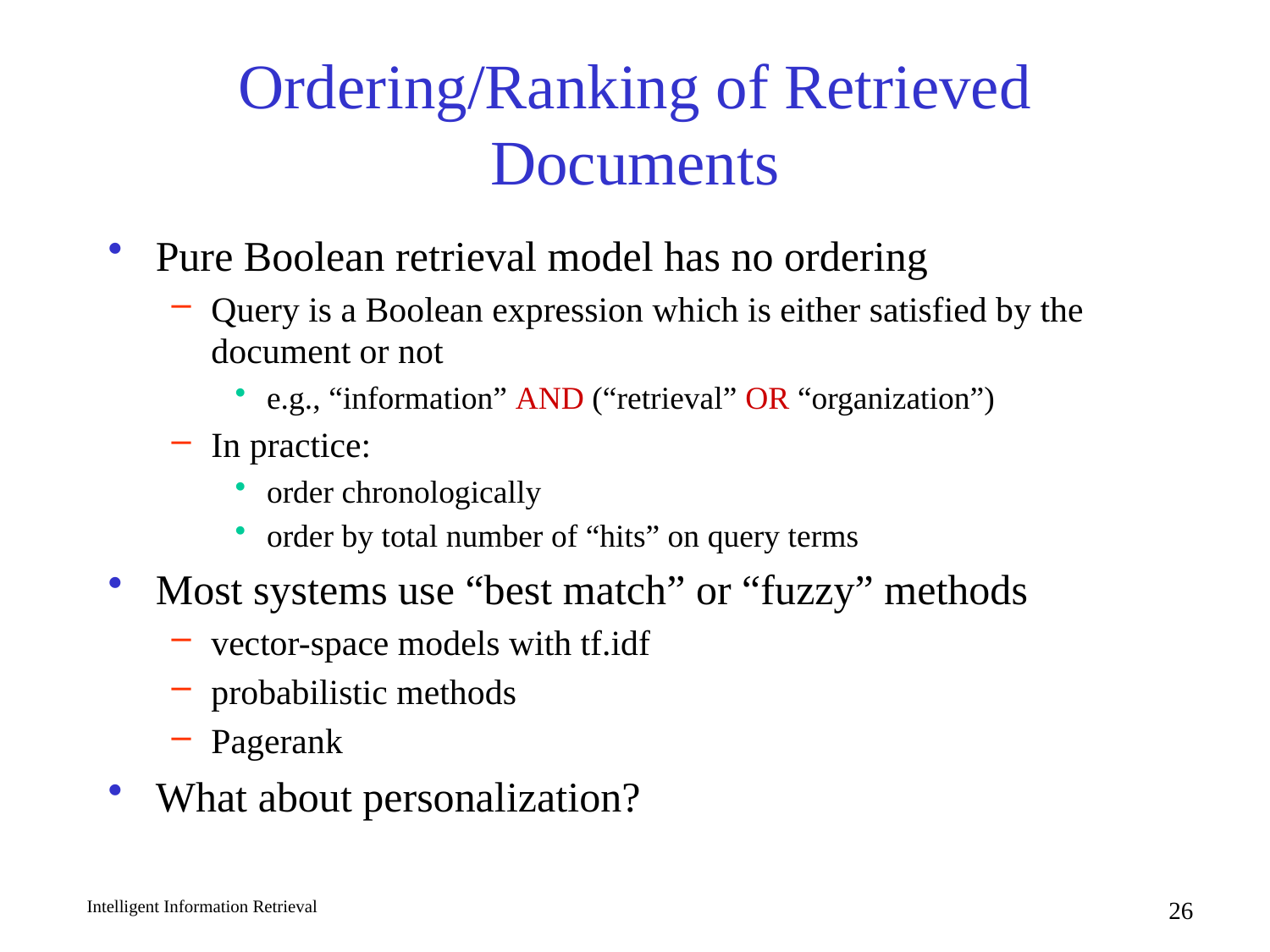

# Ordering/Ranking of Retrieved Documents
Pure Boolean retrieval model has no ordering
Query is a Boolean expression which is either satisfied by the document or not
e.g., “information” AND (“retrieval” OR “organization”)
In practice:
order chronologically
order by total number of “hits” on query terms
Most systems use “best match” or “fuzzy” methods
vector-space models with tf.idf
probabilistic methods
Pagerank
What about personalization?
Intelligent Information Retrieval
26